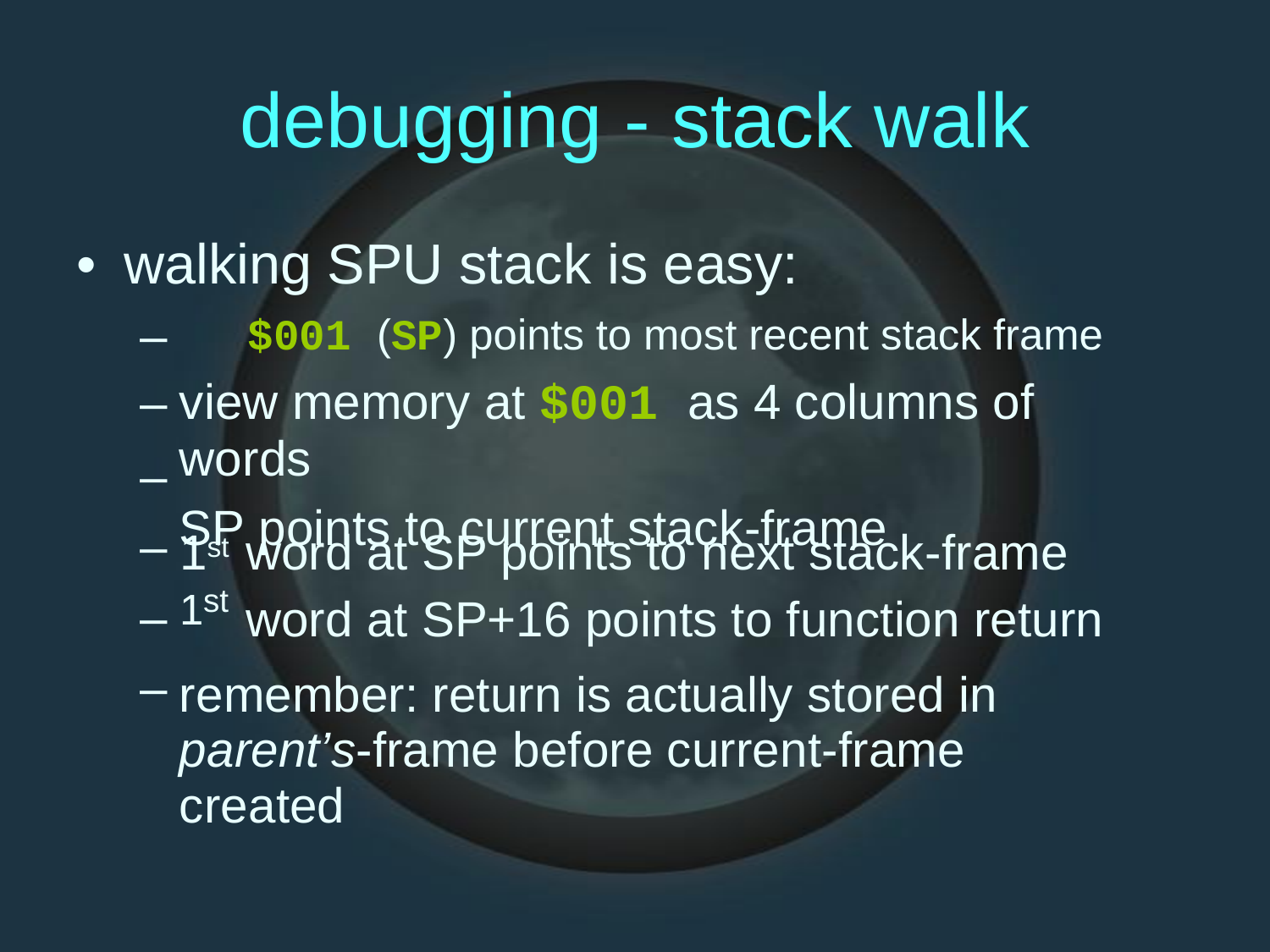

debugging
- stack
walk
•
walking SPU stack is easy:
–
–
–
–
–
–
$001 (SP) points to most recent stack frame
view memory at $001 as 4 columns of words
SP points to current stack-frame
1st
1st
word at SP points to next stack-frame
word at SP+16 points to function return
remember: return is actually stored in
parent’s-frame before current-frame created